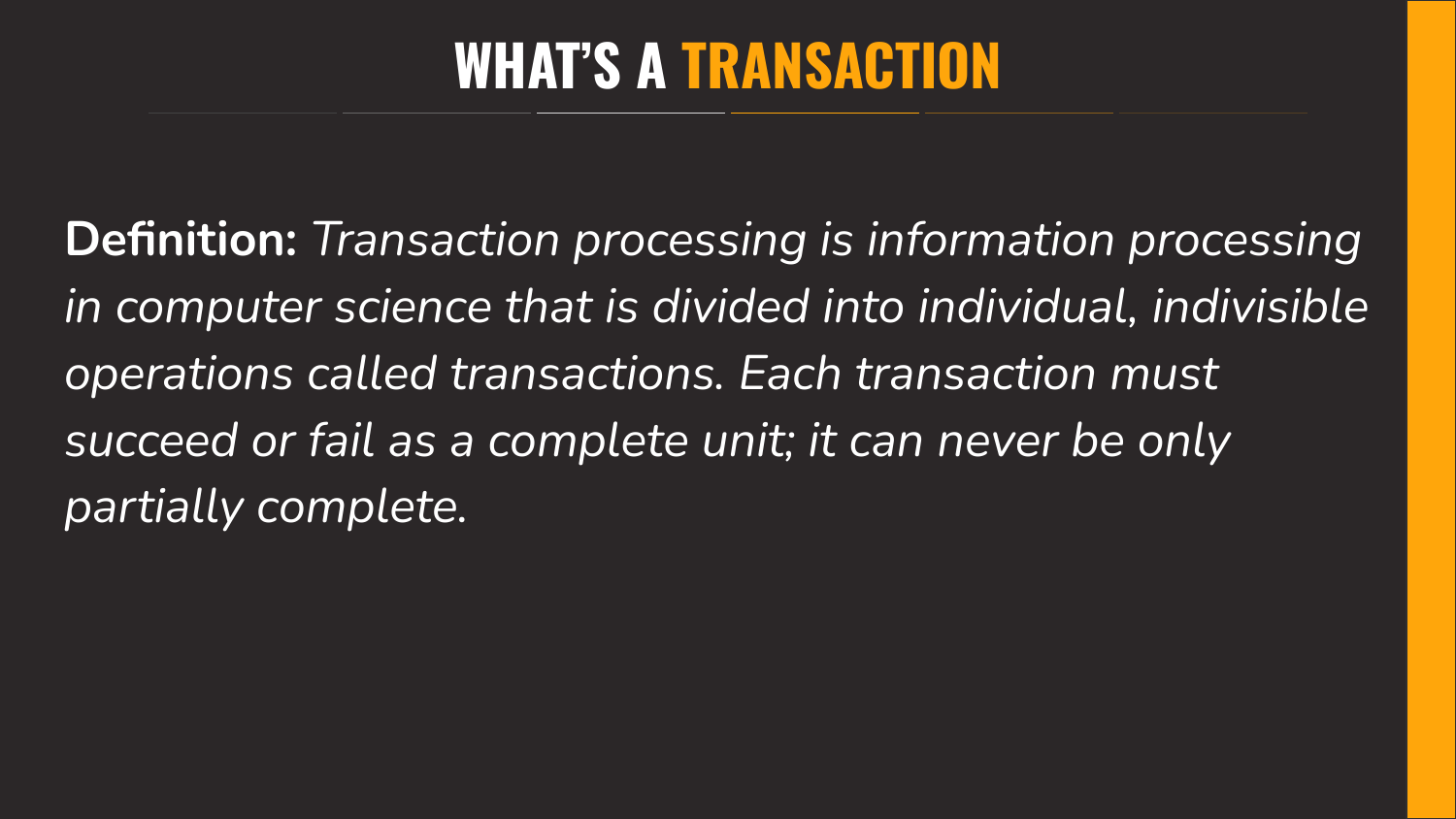

# WHAT’S A TRANSACTION
Definition: Transaction processing is information processing in computer science that is divided into individual, indivisible operations called transactions. Each transaction must succeed or fail as a complete unit; it can never be only partially complete.